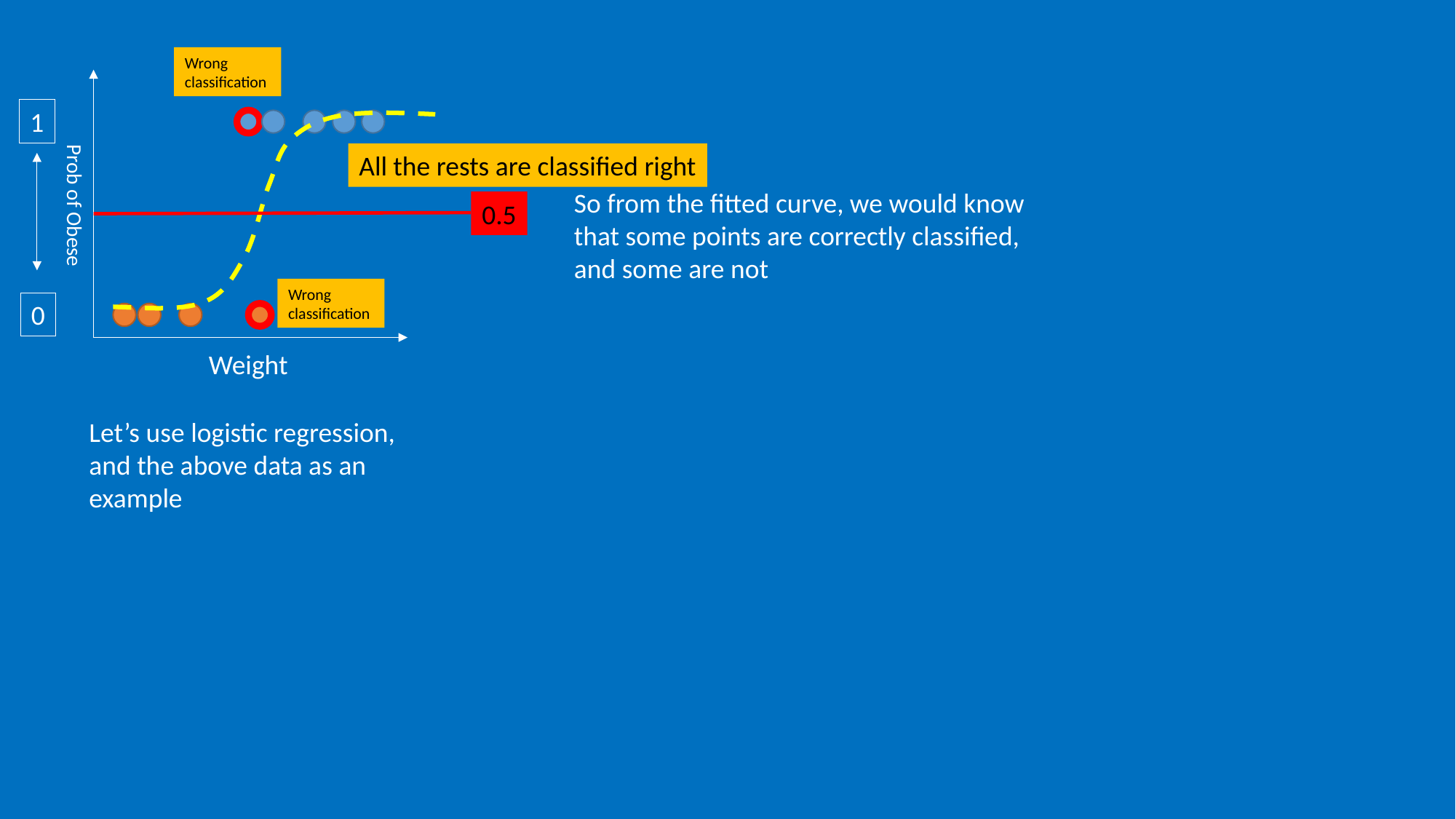

Wrong classification
1

All the rests are classified right
So from the fitted curve, we would know that some points are correctly classified, and some are not
Prob of Obese
0.5
Wrong classification
0

Weight
Let’s use logistic regression, and the above data as an example